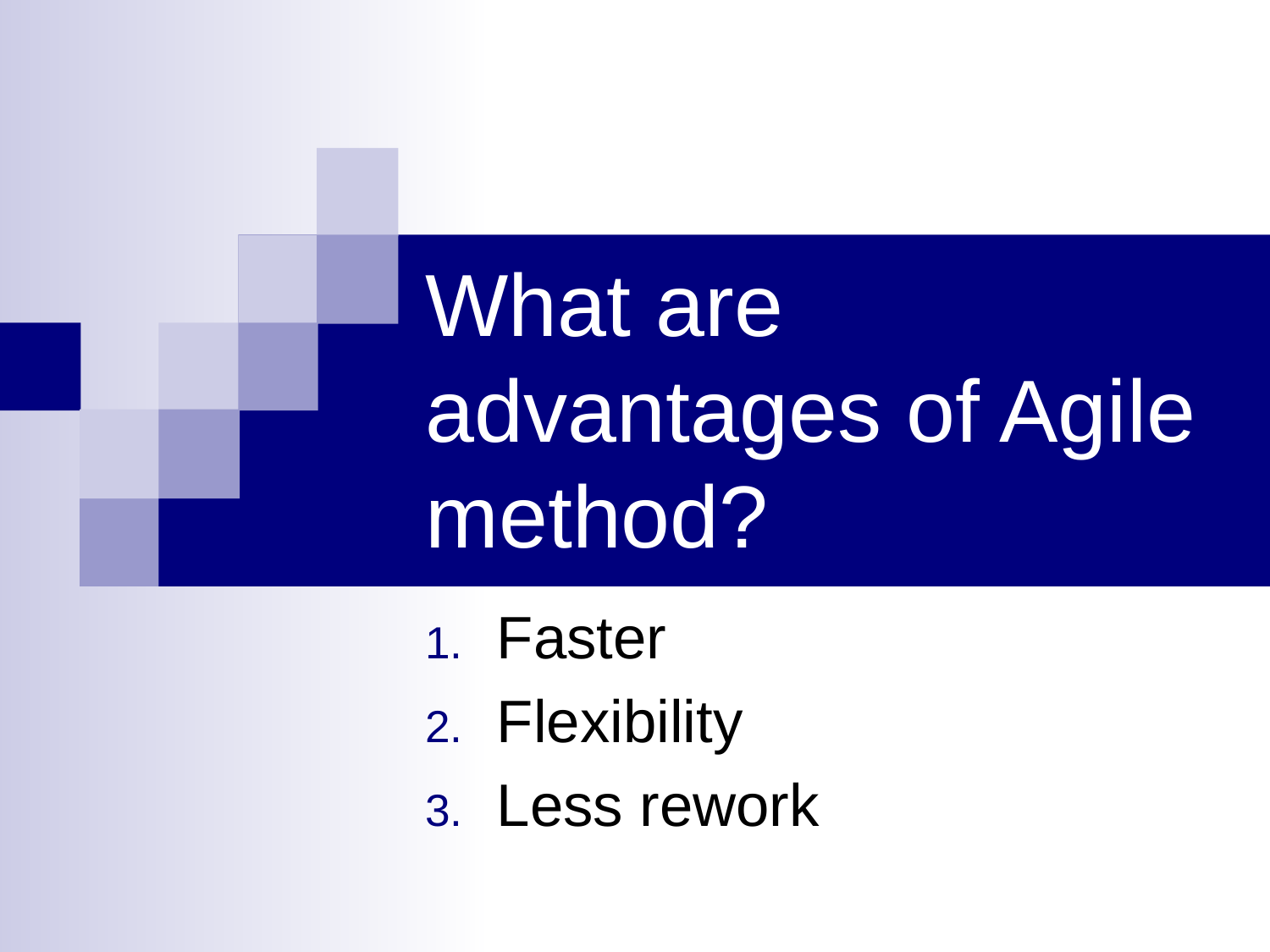

# What are advantages of Agile method?
Faster
Flexibility
Less rework